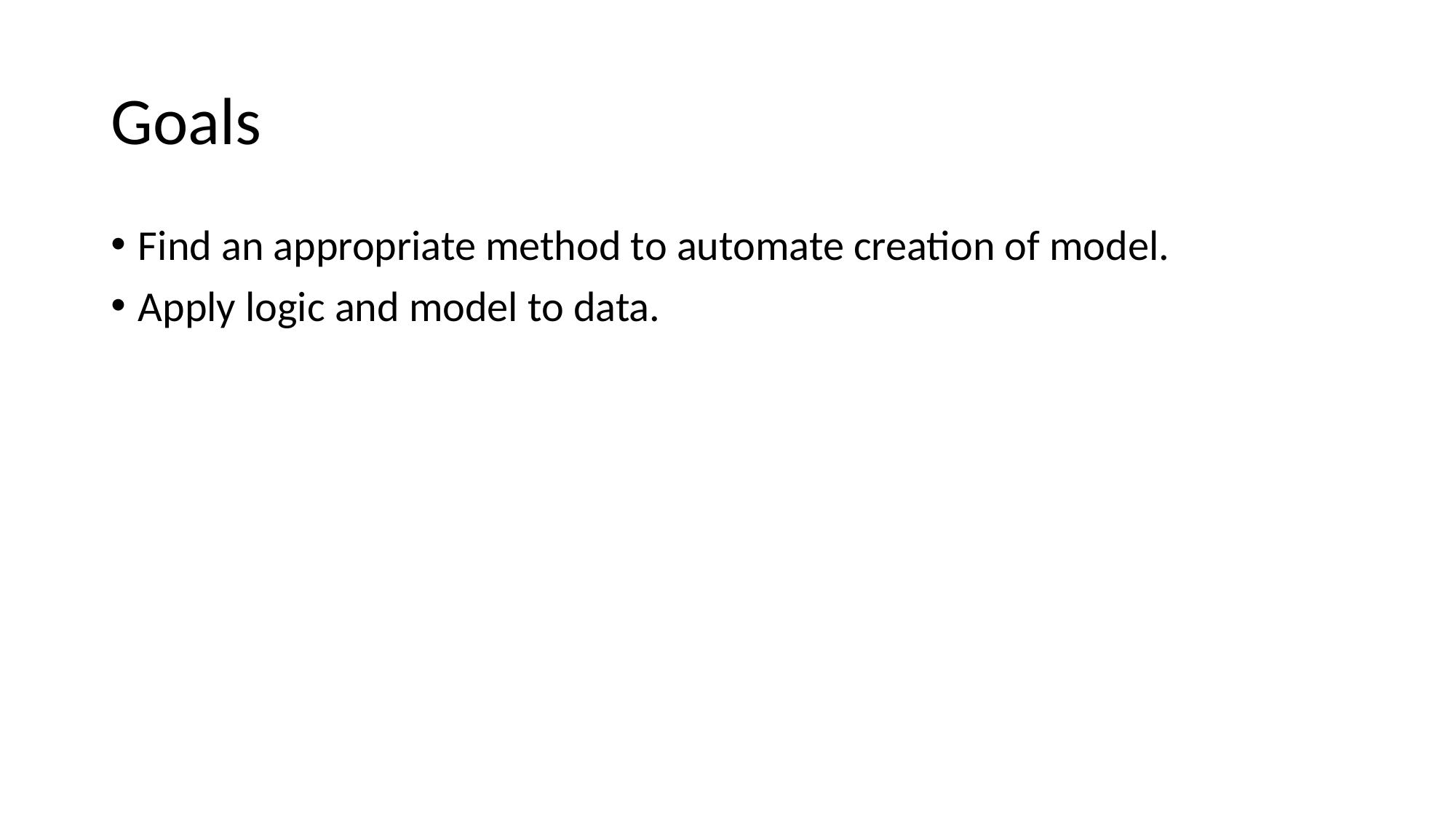

# Goals
Find an appropriate method to automate creation of model.
Apply logic and model to data.